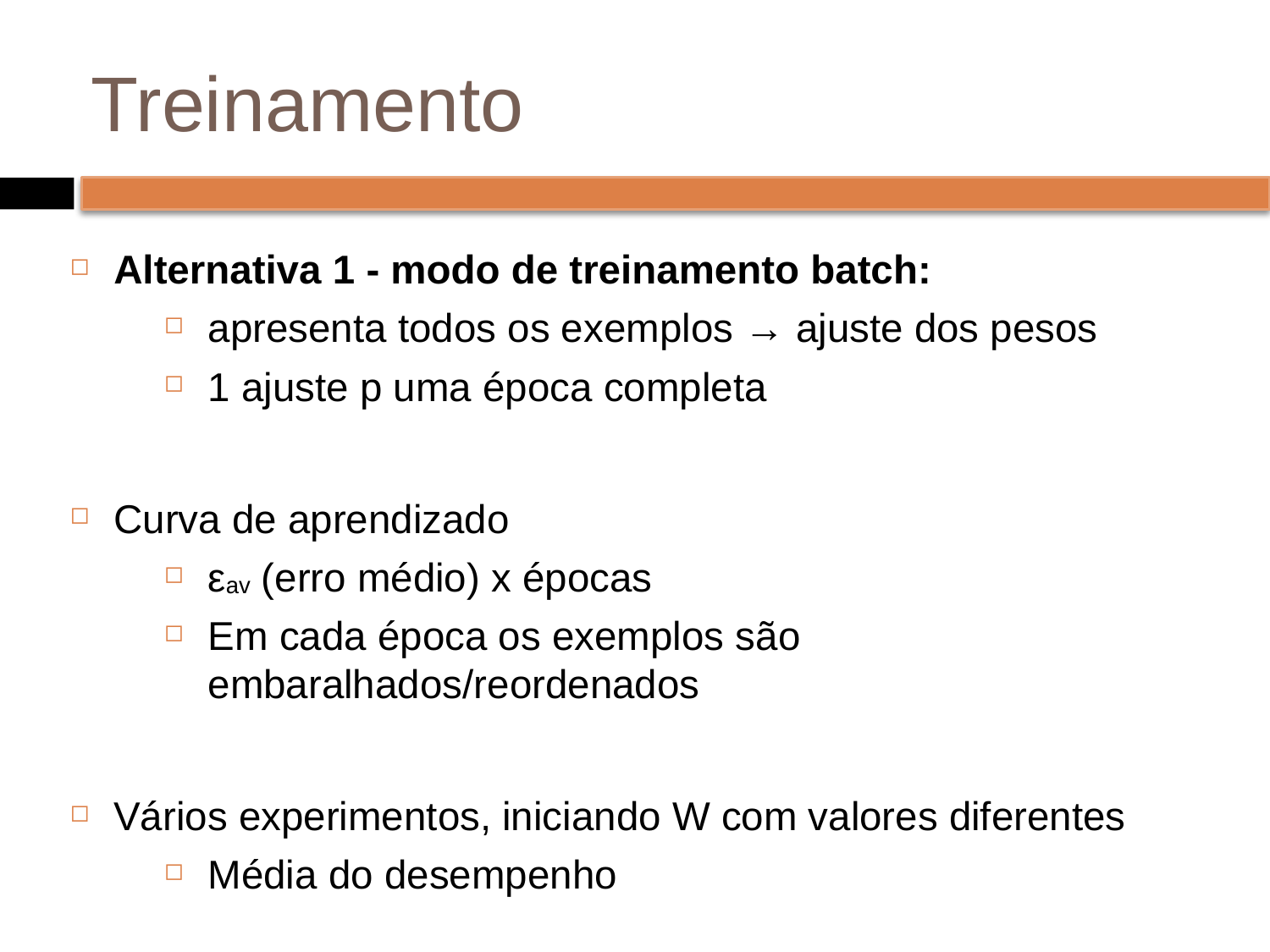

# Treinamento
Alternativa 1 - modo de treinamento batch:
apresenta todos os exemplos → ajuste dos pesos
1 ajuste p uma época completa

Curva de aprendizado
εav (erro médio) x épocas
Em cada época os exemplos são embaralhados/reordenados

Vários experimentos, iniciando W com valores diferentes
Média do desempenho
34